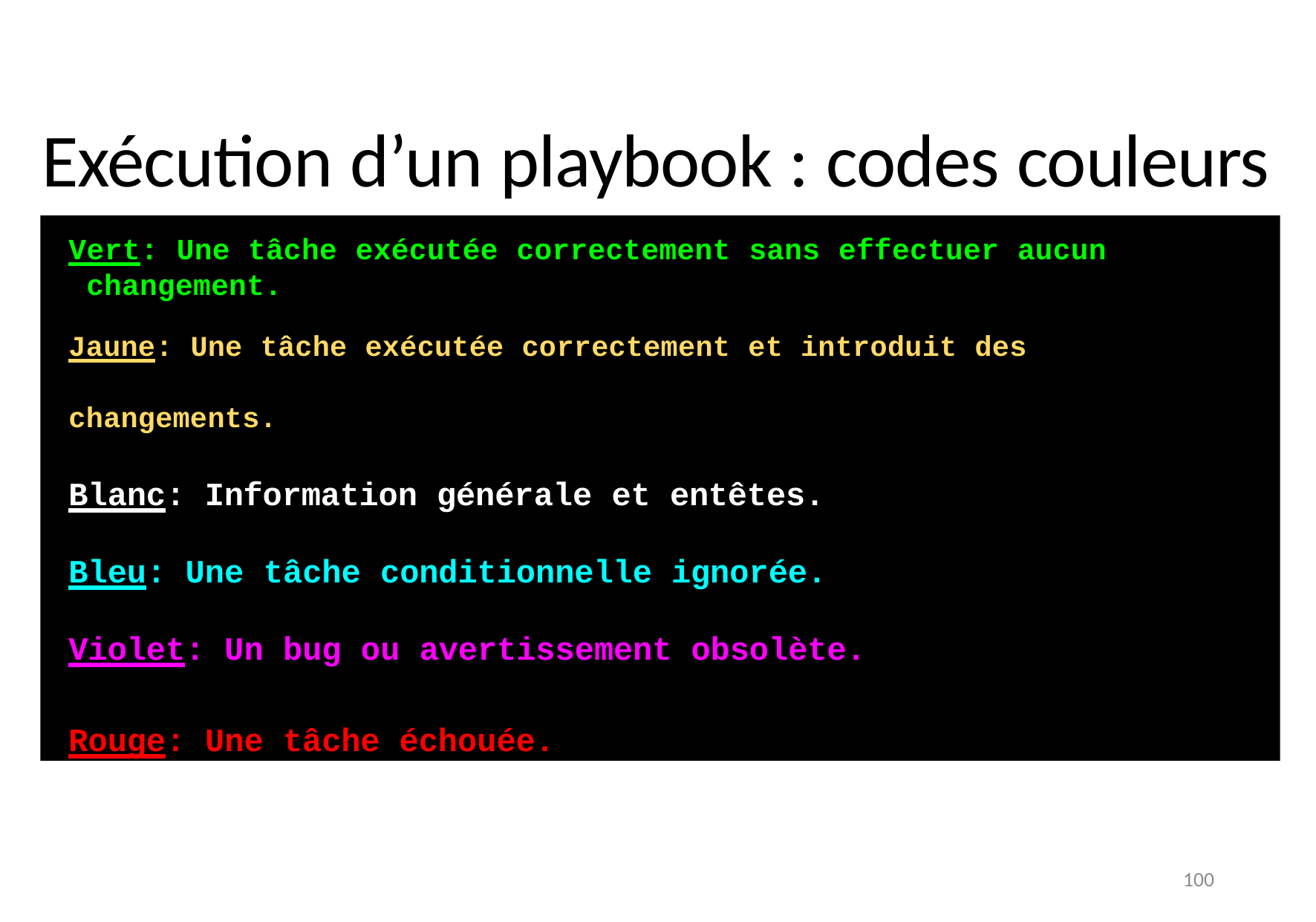

# Exécution d’un playbook : codes couleurs

Vert: Une tâche exécutée correctement sans effectuer aucun  changement.
Jaune: Une tâche exécutée correctement et introduit des

changements.

Blanc: Information générale et entêtes.
Bleu: Une tâche conditionnelle ignorée.  Violet: Un bug ou avertissement obsolète.

Rouge: Une tâche échouée.
100